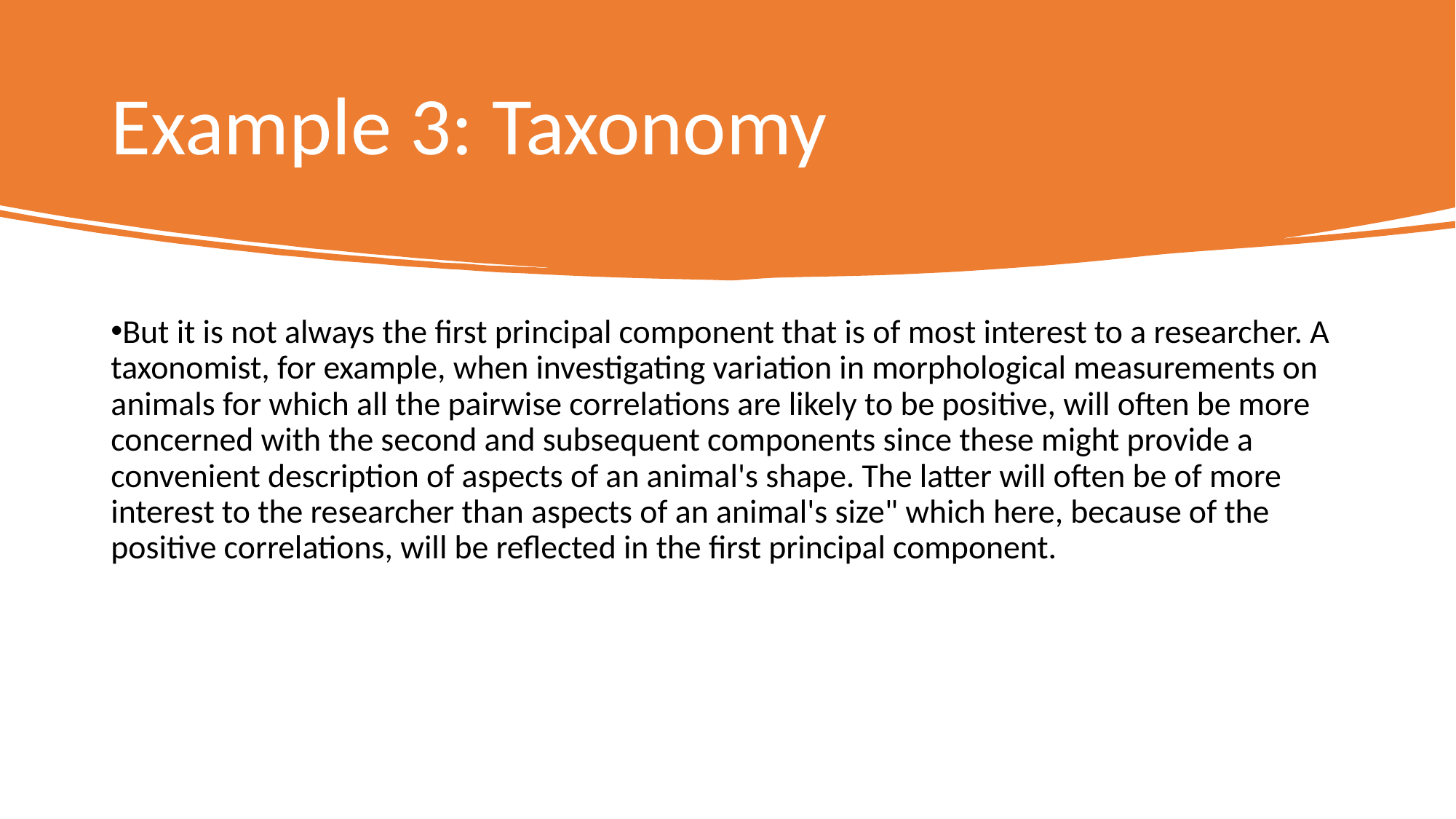

# Example 3: Taxonomy
But it is not always the first principal component that is of most interest to a researcher. A taxonomist, for example, when investigating variation in morphological measurements on animals for which all the pairwise correlations are likely to be positive, will often be more concerned with the second and subsequent components since these might provide a convenient description of aspects of an animal's shape. The latter will often be of more interest to the researcher than aspects of an animal's size" which here, because of the positive correlations, will be reflected in the first principal component.